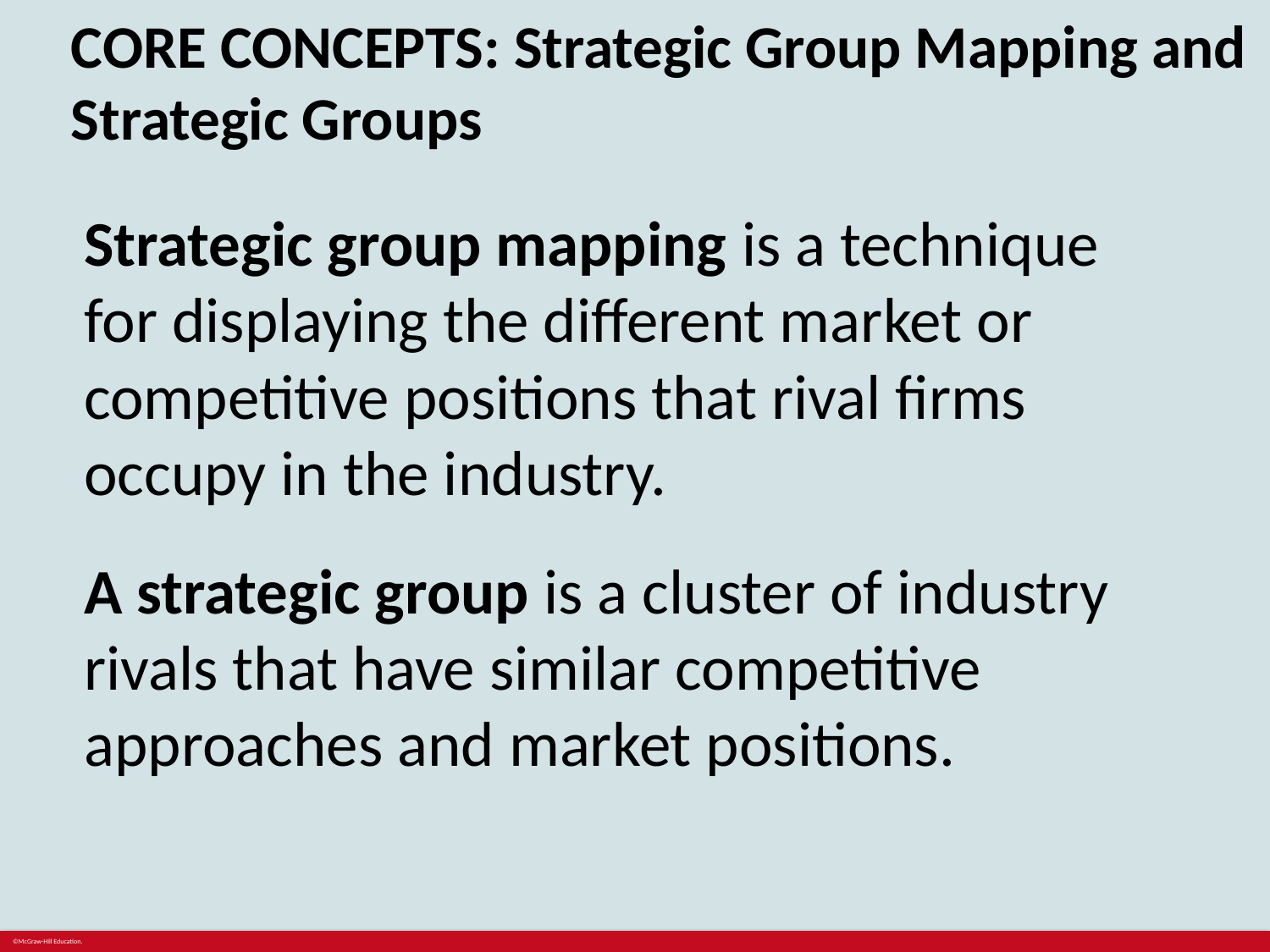

# CORE CONCEPTS: Strategic Group Mapping and Strategic Groups
Strategic group mapping is a technique for displaying the different market or competitive positions that rival firms occupy in the industry.
A strategic group is a cluster of industry rivals that have similar competitive approaches and market positions.